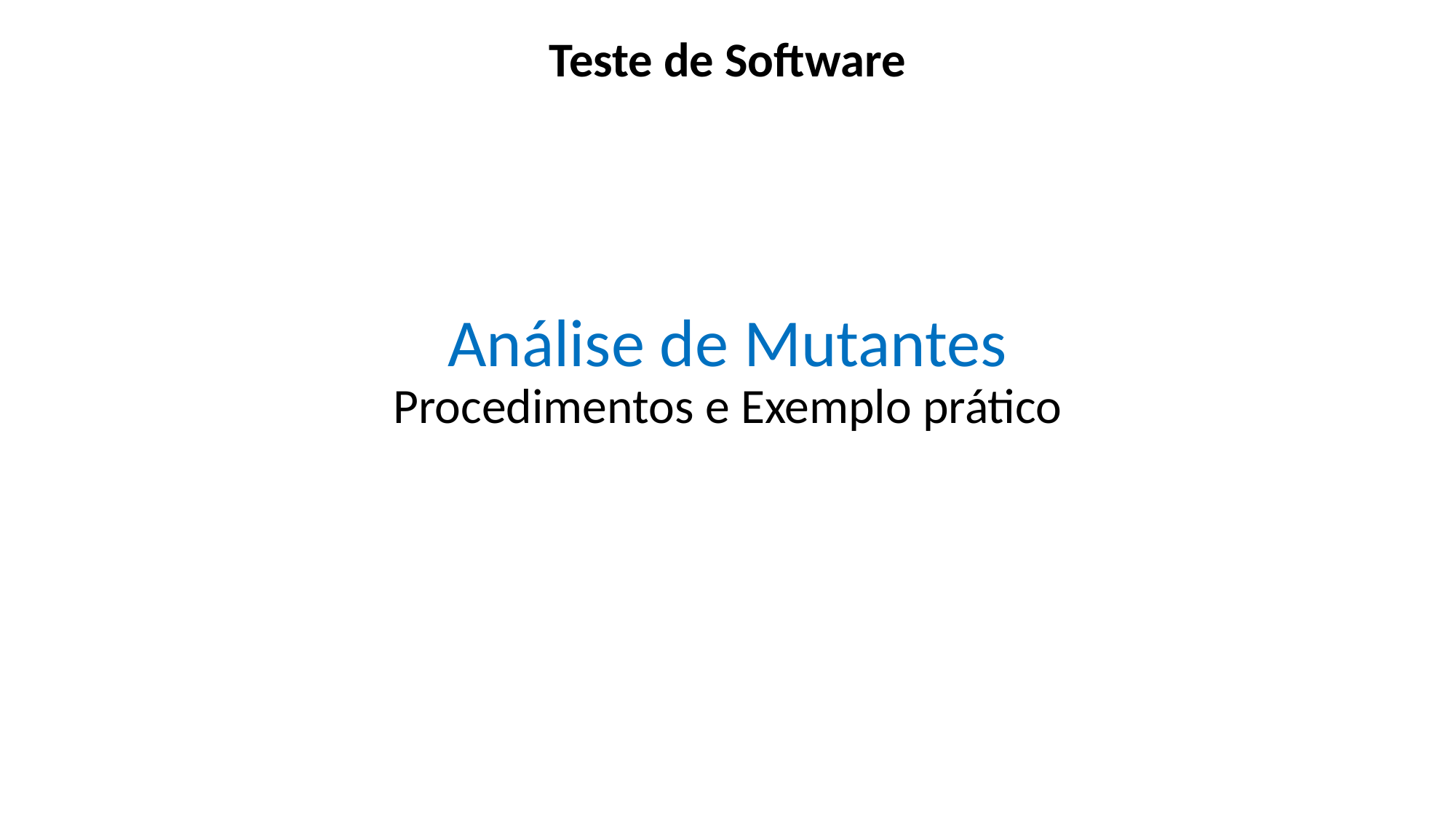

Teste de Software
# Análise de Mutantes Procedimentos e Exemplo prático